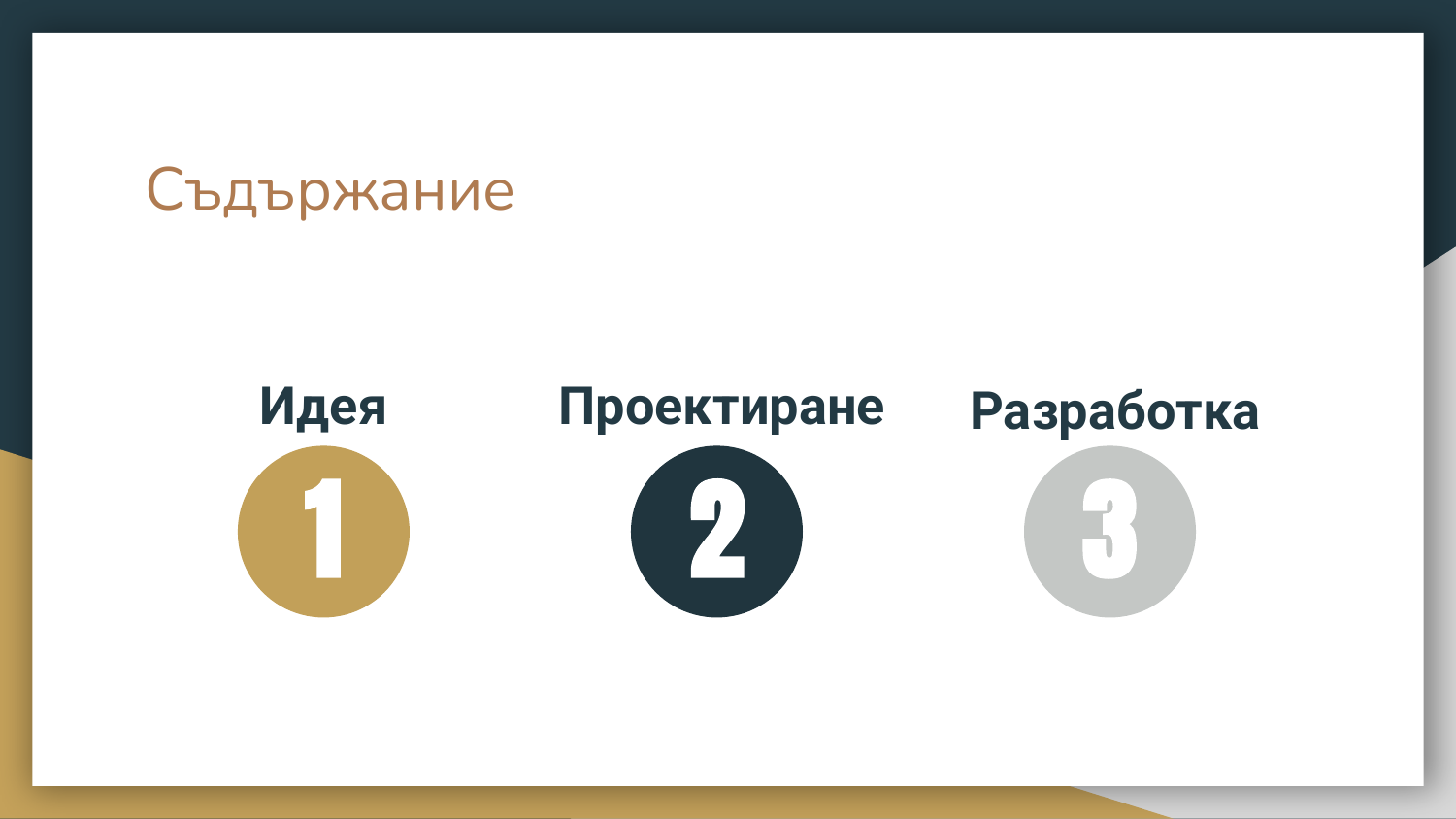

# Съдържание
Идея
Проектиране
Разработка
1
2
3